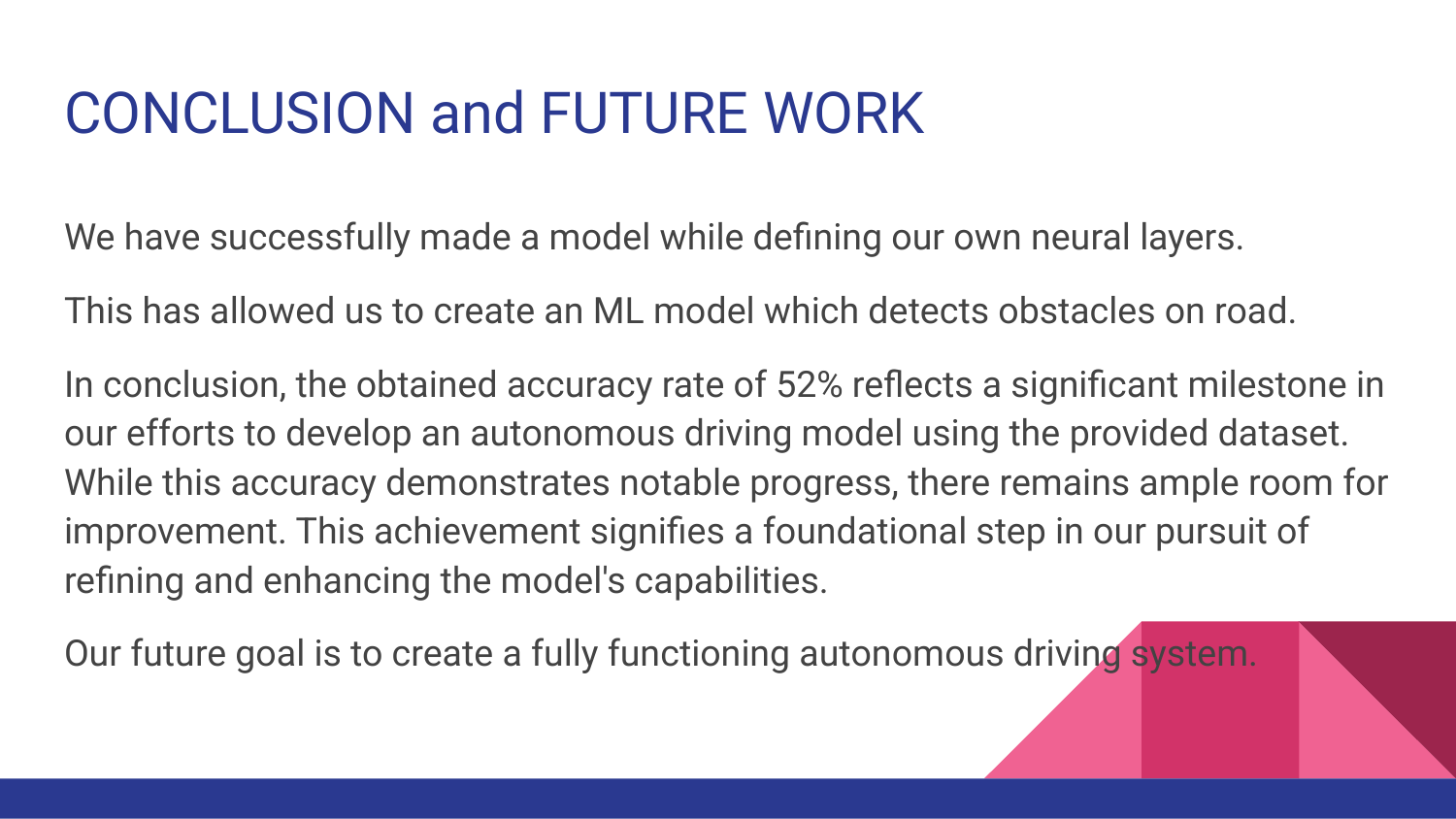

# CONCLUSION and FUTURE WORK
We have successfully made a model while defining our own neural layers.
This has allowed us to create an ML model which detects obstacles on road.
In conclusion, the obtained accuracy rate of 52% reflects a significant milestone in our efforts to develop an autonomous driving model using the provided dataset. While this accuracy demonstrates notable progress, there remains ample room for improvement. This achievement signifies a foundational step in our pursuit of refining and enhancing the model's capabilities.
Our future goal is to create a fully functioning autonomous driving system.